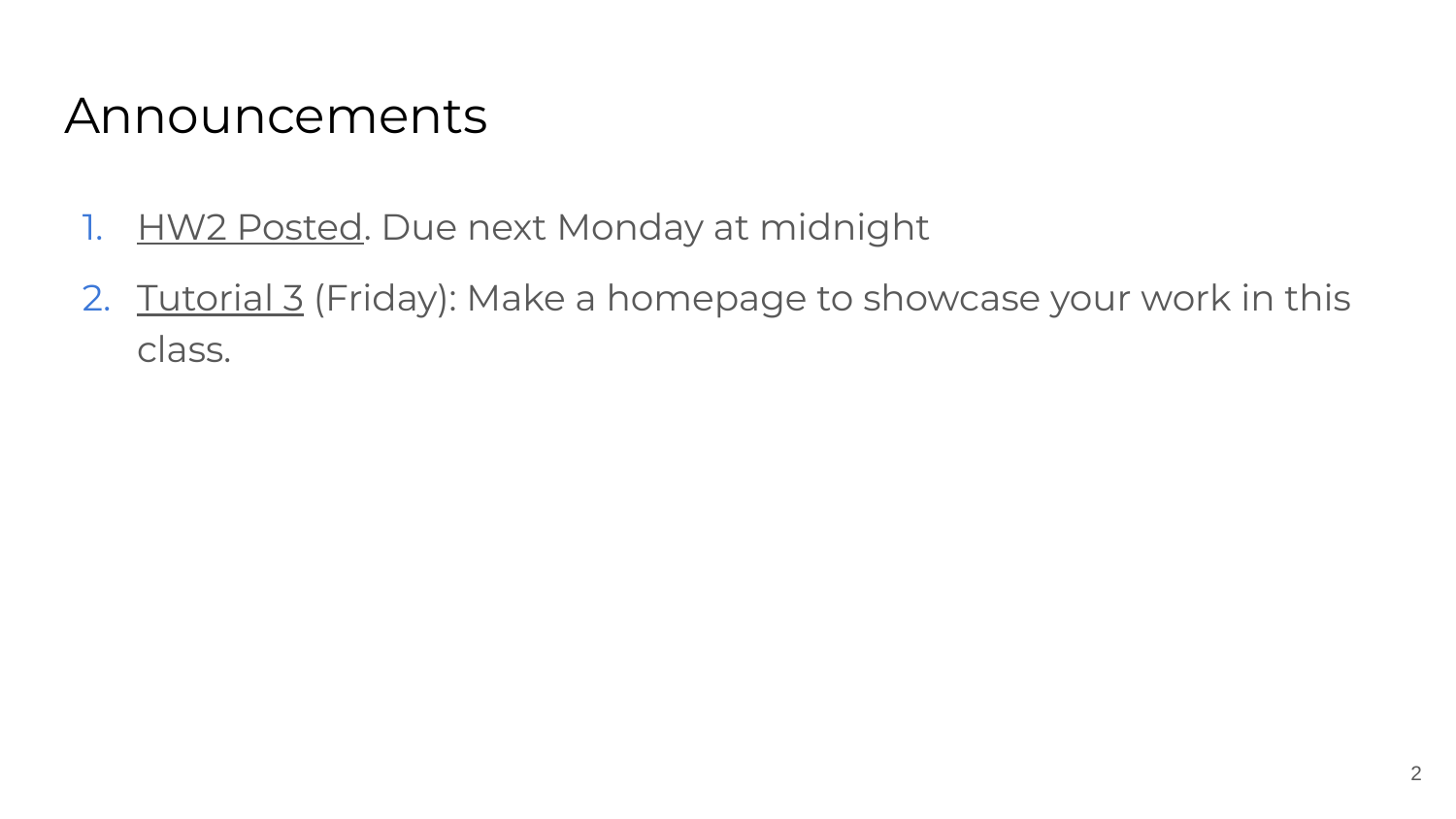

# Announcements
HW2 Posted. Due next Monday at midnight
Tutorial 3 (Friday): Make a homepage to showcase your work in this class.
2